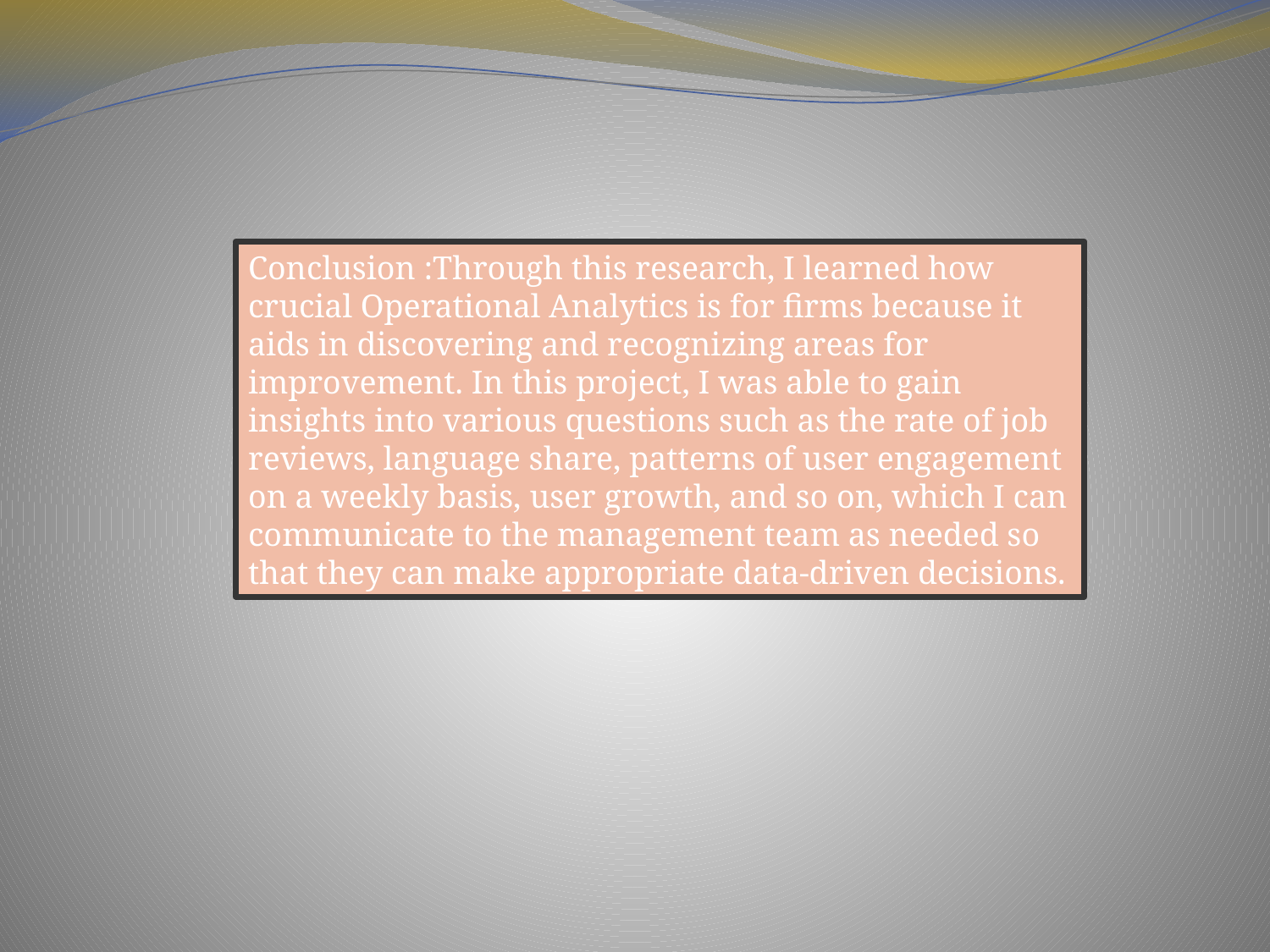

Conclusion :Through this research, I learned how crucial Operational Analytics is for firms because it aids in discovering and recognizing areas for improvement. In this project, I was able to gain insights into various questions such as the rate of job reviews, language share, patterns of user engagement on a weekly basis, user growth, and so on, which I can communicate to the management team as needed so that they can make appropriate data-driven decisions.